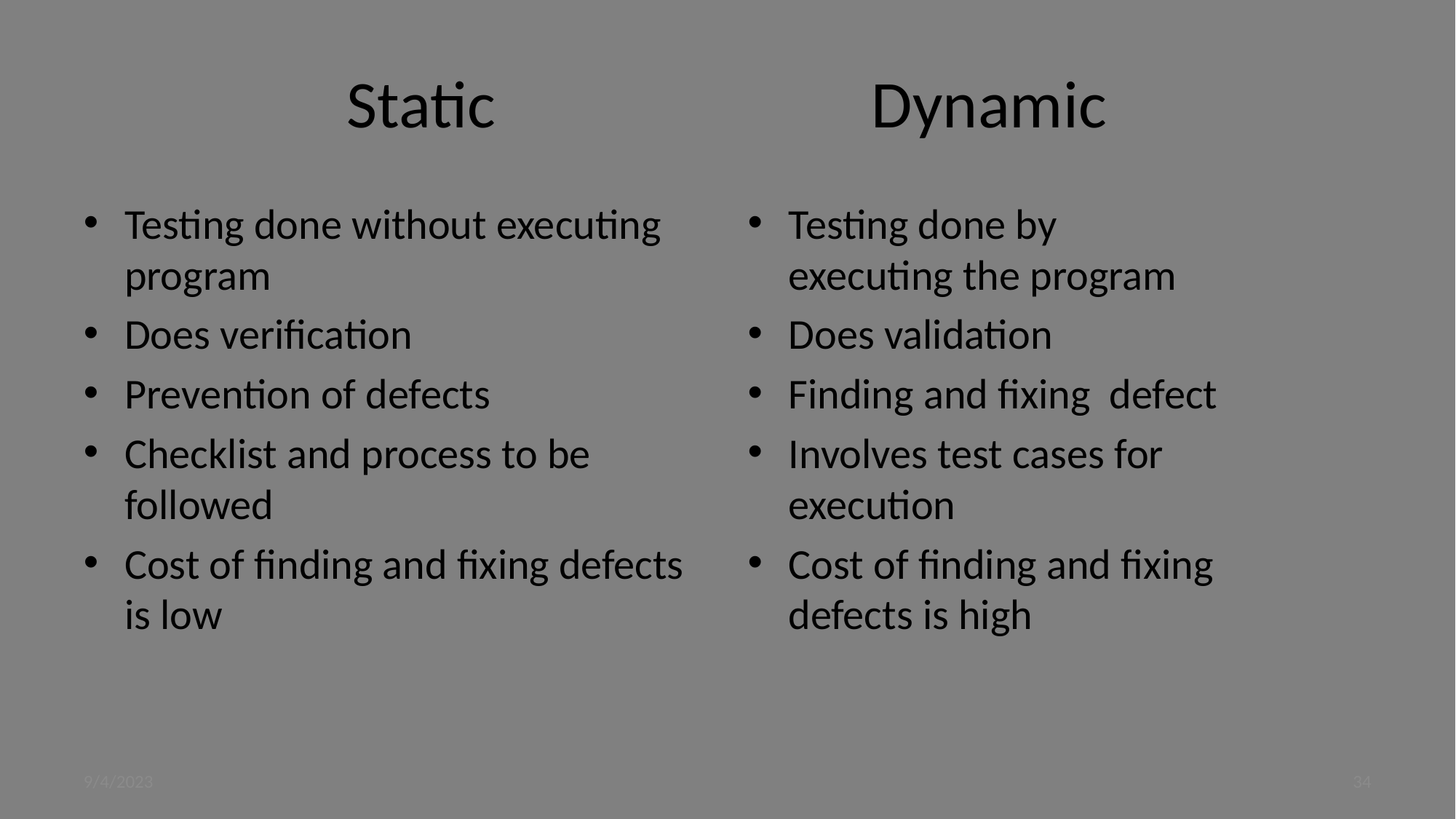

# Static                         Dynamic
Testing done without executing program
Does verification
Prevention of defects
Checklist and process to be followed
Cost of finding and fixing defects is low
Testing done by executing the program
Does validation
Finding and fixing  defect
Involves test cases for execution
Cost of finding and fixing defects is high
9/4/2023

34